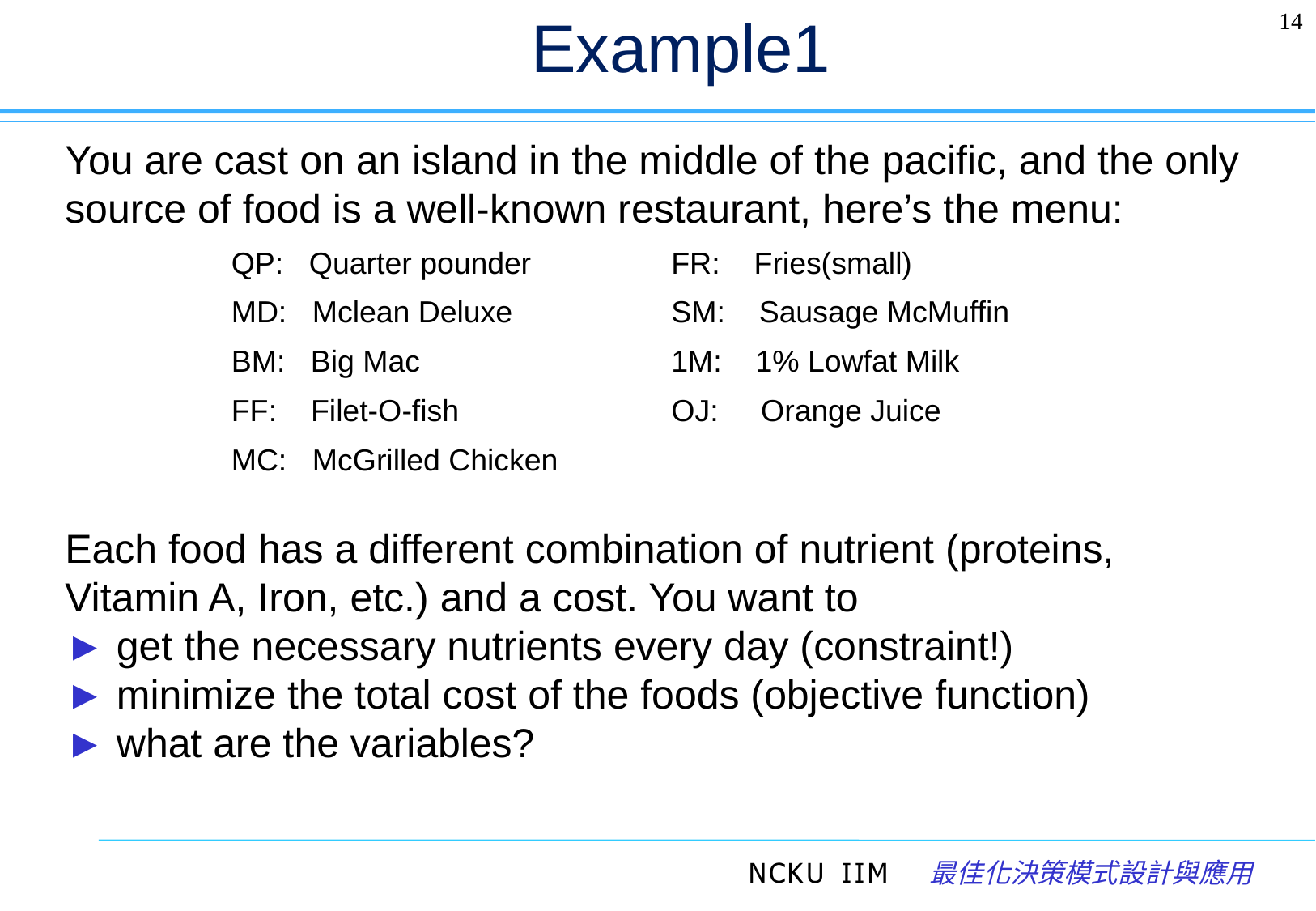

# Example1
14
You are cast on an island in the middle of the pacific, and the only source of food is a well-known restaurant, here’s the menu:

Each food has a different combination of nutrient (proteins, Vitamin A, Iron, etc.) and a cost. You want to
► get the necessary nutrients every day (constraint!)
► minimize the total cost of the foods (objective function)
► what are the variables?

| QP: Quarter pounder |  | FR: Fries(small) |
| --- | --- | --- |
| MD: Mclean Deluxe |  | SM: Sausage McMuffin |
| BM: Big Mac |  | 1M: 1% Lowfat Milk |
| FF: Filet-O-fish |  | OJ: Orange Juice |
| MC: McGrilled Chicken |  |  |